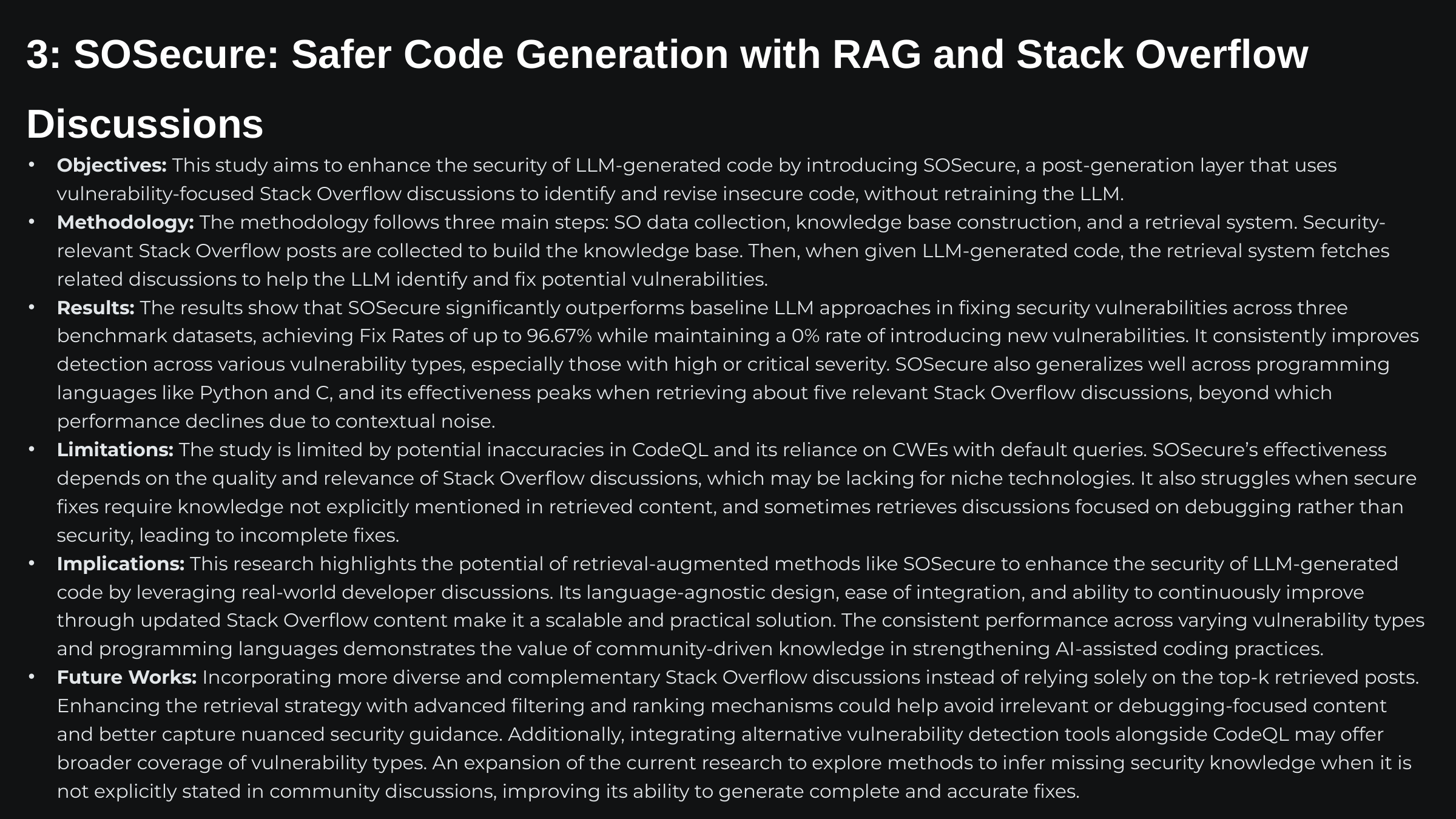

3: SOSecure: Safer Code Generation with RAG and Stack Overflow Discussions
Objectives: This study aims to enhance the security of LLM-generated code by introducing SOSecure, a post-generation layer that uses vulnerability-focused Stack Overflow discussions to identify and revise insecure code, without retraining the LLM.
Methodology: The methodology follows three main steps: SO data collection, knowledge base construction, and a retrieval system. Security-relevant Stack Overflow posts are collected to build the knowledge base. Then, when given LLM-generated code, the retrieval system fetches related discussions to help the LLM identify and fix potential vulnerabilities.
Results: The results show that SOSecure significantly outperforms baseline LLM approaches in fixing security vulnerabilities across three benchmark datasets, achieving Fix Rates of up to 96.67% while maintaining a 0% rate of introducing new vulnerabilities. It consistently improves detection across various vulnerability types, especially those with high or critical severity. SOSecure also generalizes well across programming languages like Python and C, and its effectiveness peaks when retrieving about five relevant Stack Overflow discussions, beyond which performance declines due to contextual noise.
Limitations: The study is limited by potential inaccuracies in CodeQL and its reliance on CWEs with default queries. SOSecure’s effectiveness depends on the quality and relevance of Stack Overflow discussions, which may be lacking for niche technologies. It also struggles when secure fixes require knowledge not explicitly mentioned in retrieved content, and sometimes retrieves discussions focused on debugging rather than security, leading to incomplete fixes.
Implications: This research highlights the potential of retrieval-augmented methods like SOSecure to enhance the security of LLM-generated code by leveraging real-world developer discussions. Its language-agnostic design, ease of integration, and ability to continuously improve through updated Stack Overflow content make it a scalable and practical solution. The consistent performance across varying vulnerability types and programming languages demonstrates the value of community-driven knowledge in strengthening AI-assisted coding practices.
Future Works: Incorporating more diverse and complementary Stack Overflow discussions instead of relying solely on the top-k retrieved posts. Enhancing the retrieval strategy with advanced filtering and ranking mechanisms could help avoid irrelevant or debugging-focused content and better capture nuanced security guidance. Additionally, integrating alternative vulnerability detection tools alongside CodeQL may offer broader coverage of vulnerability types. An expansion of the current research to explore methods to infer missing security knowledge when it is not explicitly stated in community discussions, improving its ability to generate complete and accurate fixes.